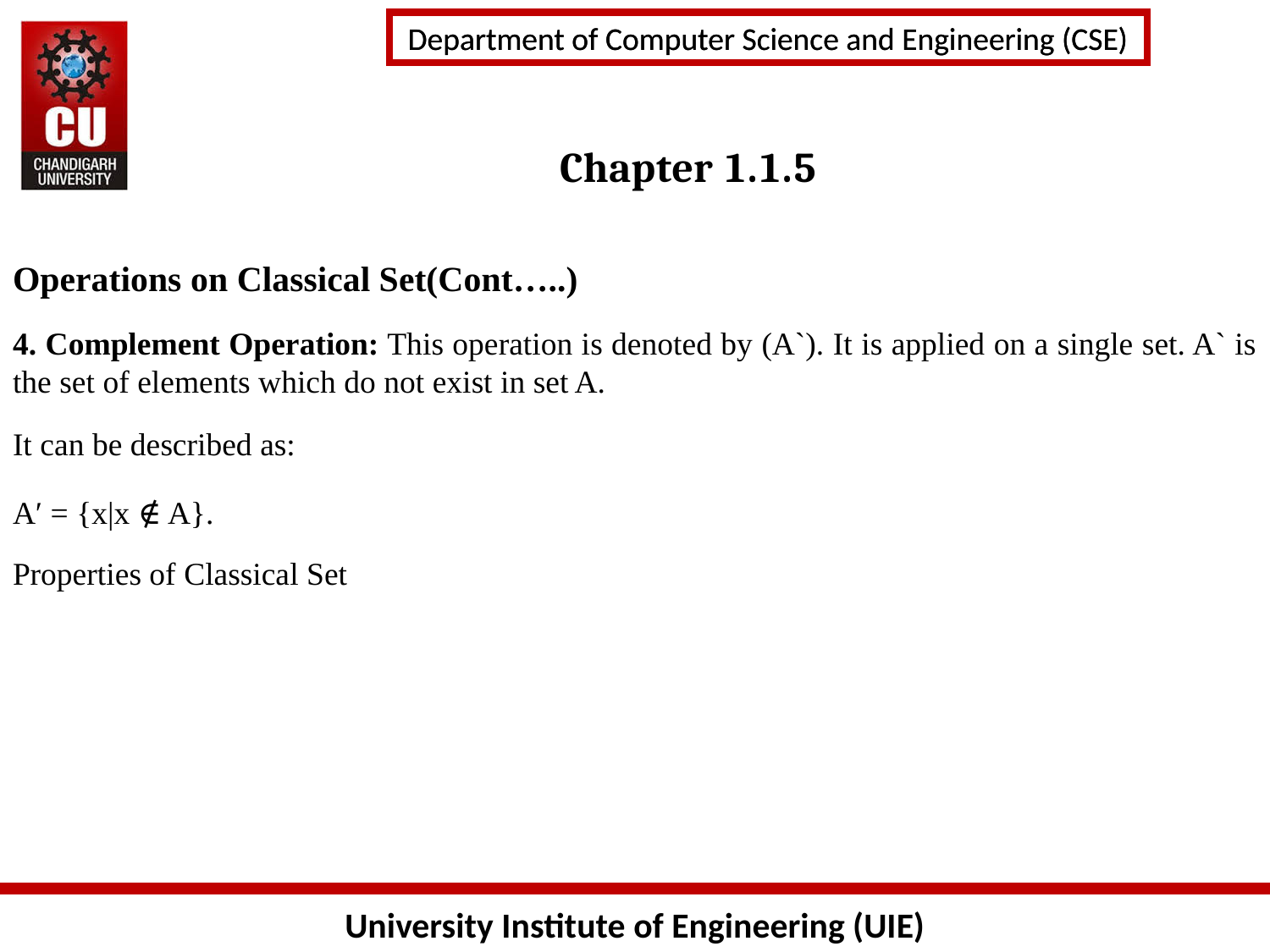

# Chapter 1.1.5

Operations on Classical Set(Cont…..)
4. Complement Operation: This operation is denoted by (A`). It is applied on a single set. A` is the set of elements which do not exist in set A.
It can be described as:
A′ = {x|x ∉ A}.
Properties of Classical Set